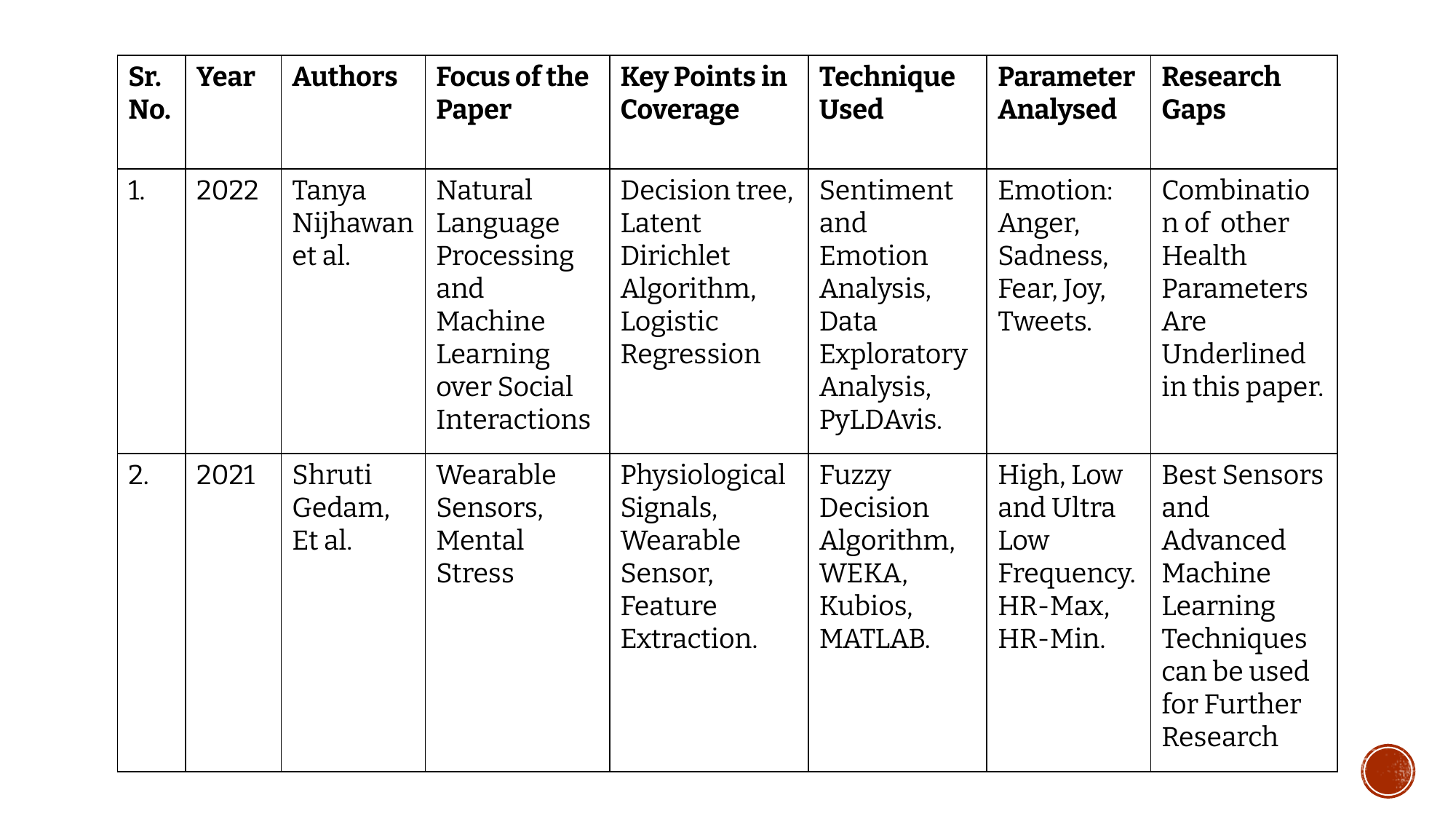

| Sr. No. | Year | Authors | Focus of the Paper | Key Points in Coverage | Technique Used | Parameter Analysed | Research Gaps |
| --- | --- | --- | --- | --- | --- | --- | --- |
| 1. | 2022 | Tanya Nijhawan et al. | Natural Language Processing and Machine Learning over Social Interactions | Decision tree, Latent Dirichlet Algorithm, Logistic Regression | Sentiment and Emotion Analysis, Data Exploratory Analysis, PyLDAvis. | Emotion: Anger, Sadness, Fear, Joy, Tweets. | Combination of other Health Parameters Are Underlined in this paper. |
| 2. | 2021 | Shruti Gedam, Et al. | Wearable Sensors, Mental Stress | Physiological Signals, Wearable Sensor, Feature Extraction. | Fuzzy Decision Algorithm, WEKA, Kubios, MATLAB. | High, Low and Ultra Low Frequency. HR-Max, HR-Min. | Best Sensors and Advanced Machine Learning Techniques can be used for Further Research |